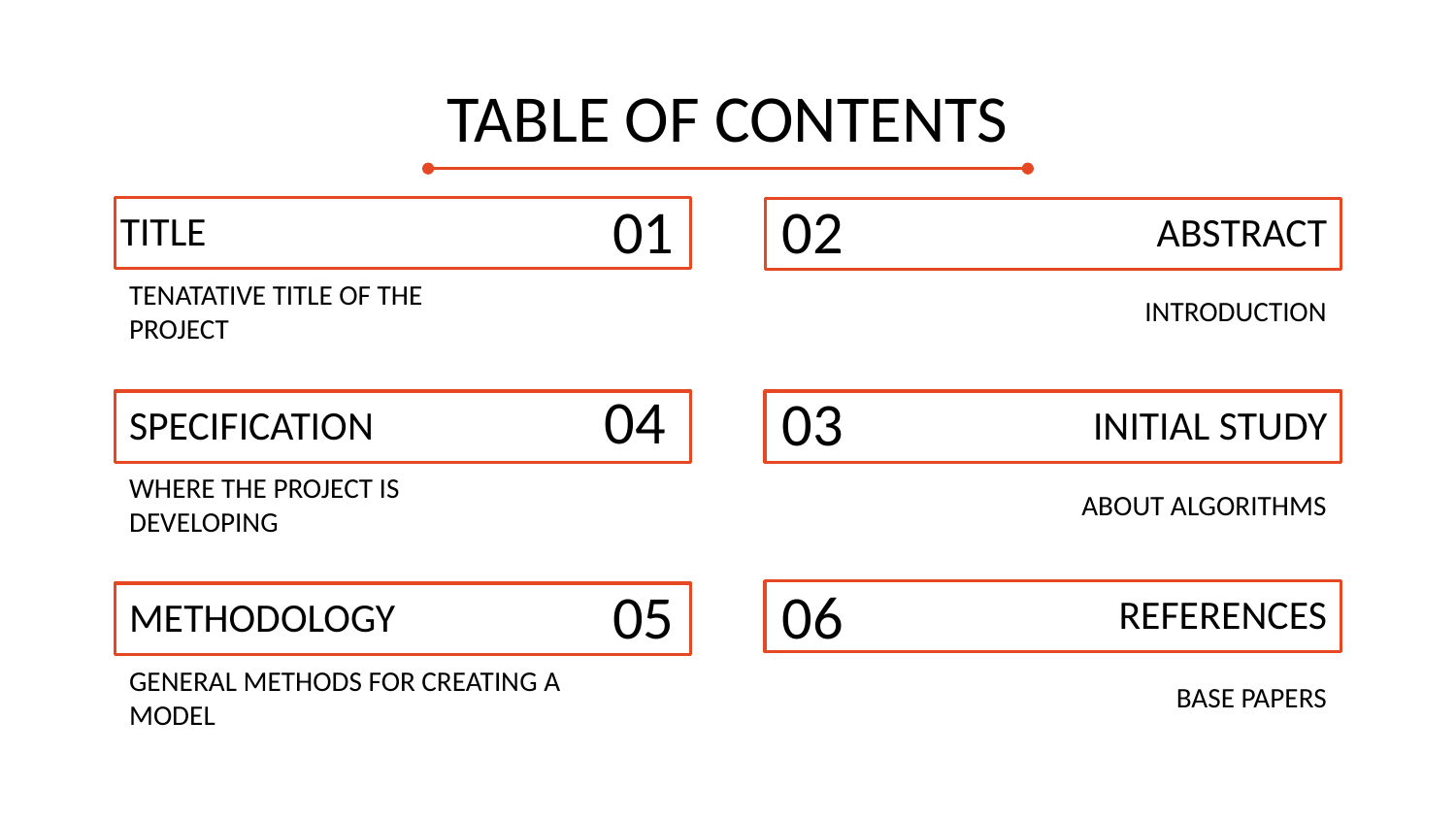

TABLE OF CONTENTS

# TITLE
ABSTRACT
01
02
INTRODUCTION
TENATATIVE TITLE OF THE PROJECT

SPECIFICATION
INITIAL STUDY
04
03
WHERE THE PROJECT IS DEVELOPING
ABOUT ALGORITHMS
REFERENCES
METHODOLOGY
05
06
GENERAL METHODS FOR CREATING A MODEL
BASE PAPERS